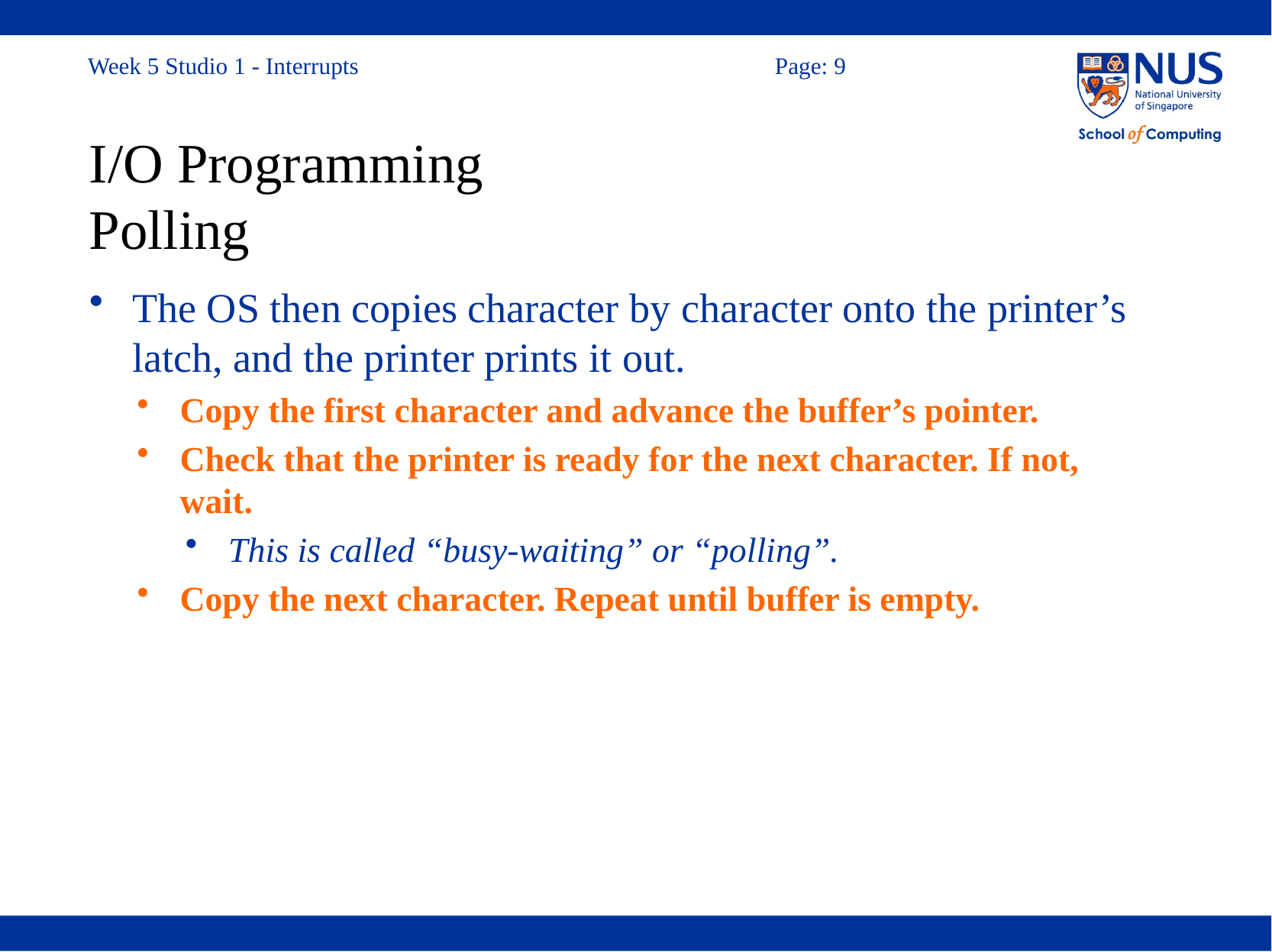

# I/O Programming Polling
The OS then copies character by character onto the printer’s latch, and the printer prints it out.
Copy the first character and advance the buffer’s pointer.
Check that the printer is ready for the next character. If not, wait.
This is called “busy-waiting” or “polling”.
Copy the next character. Repeat until buffer is empty.